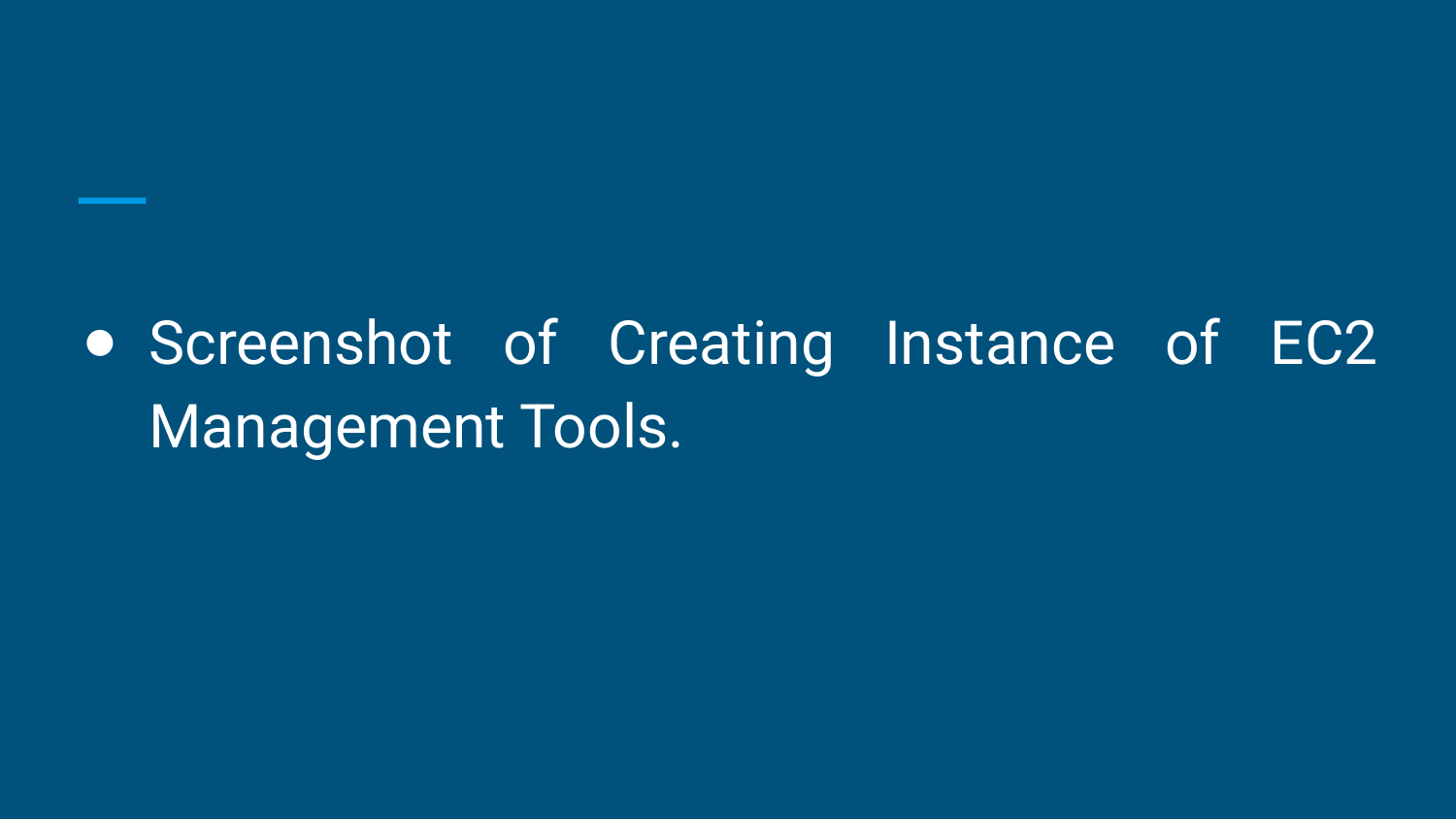

Screenshot of Creating Instance of EC2 Management Tools.